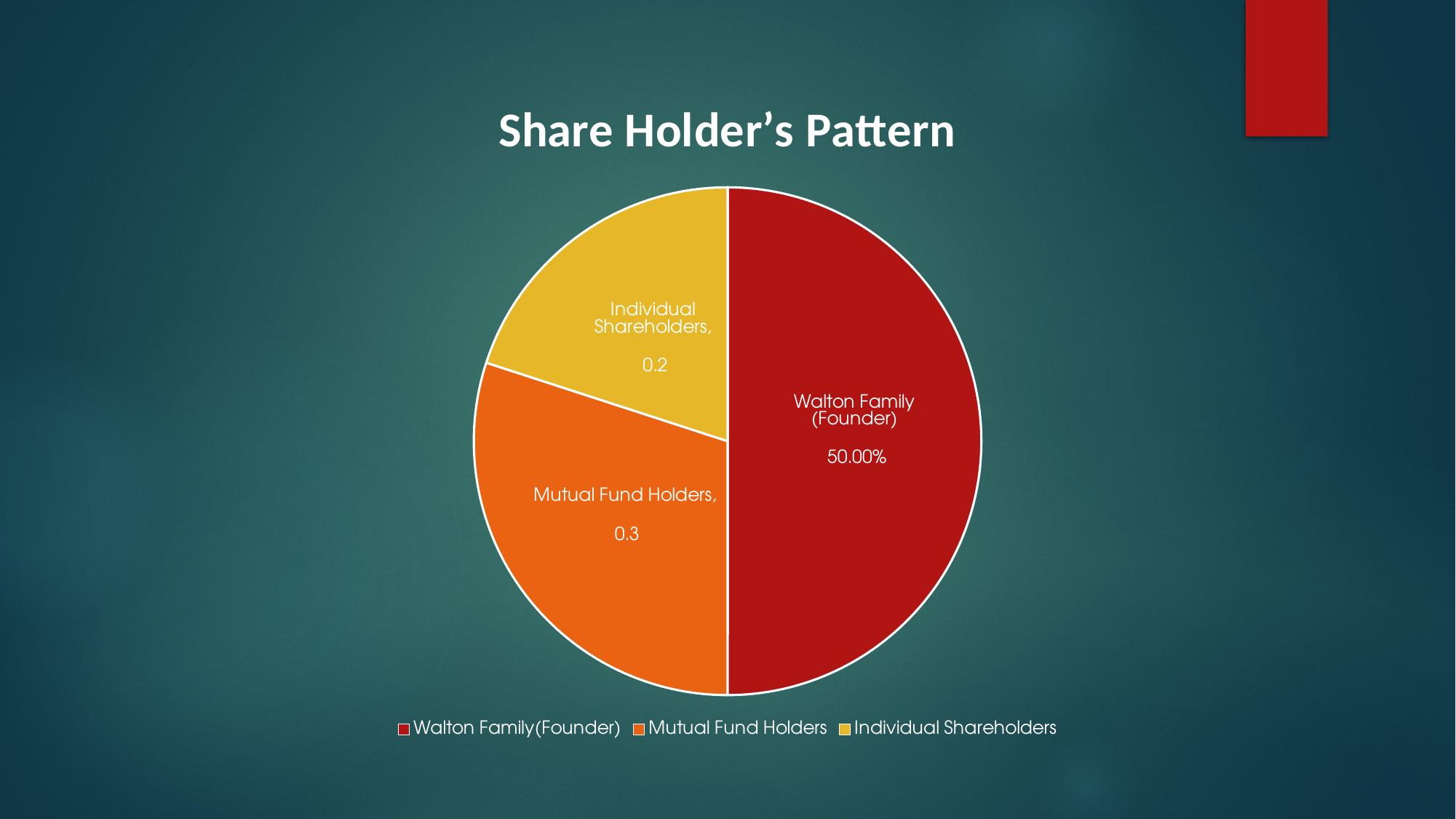

### Chart: Share Holder’s Pattern

| Category | Sales |
|---|---|
| Walton Family(Founder) | 0.5 |
| Mutual Fund Holders | 0.3 |
| Individual Shareholders | 0.2 |